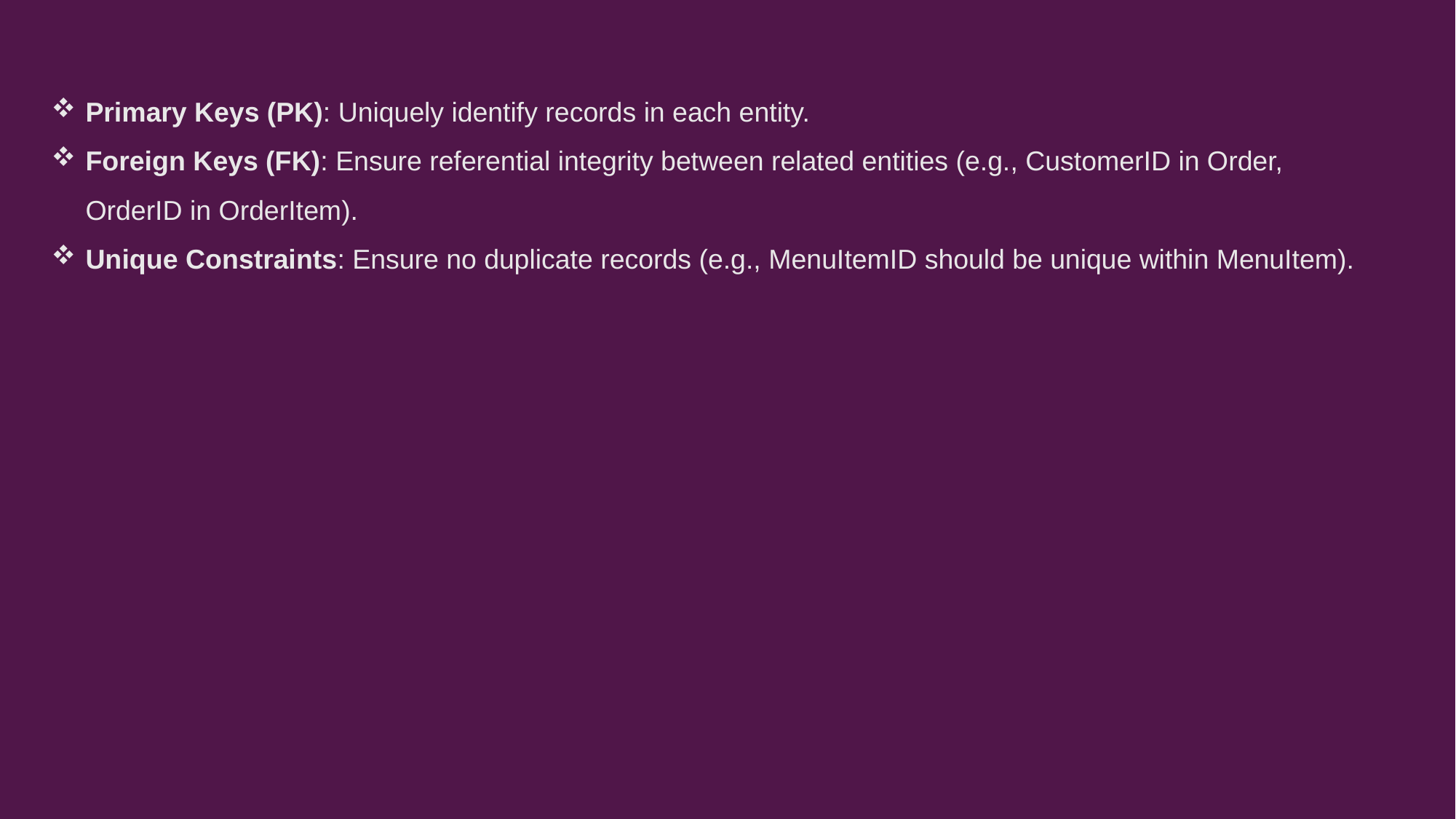

Primary Keys (PK): Uniquely identify records in each entity.
Foreign Keys (FK): Ensure referential integrity between related entities (e.g., CustomerID in Order, OrderID in OrderItem).
Unique Constraints: Ensure no duplicate records (e.g., MenuItemID should be unique within MenuItem).